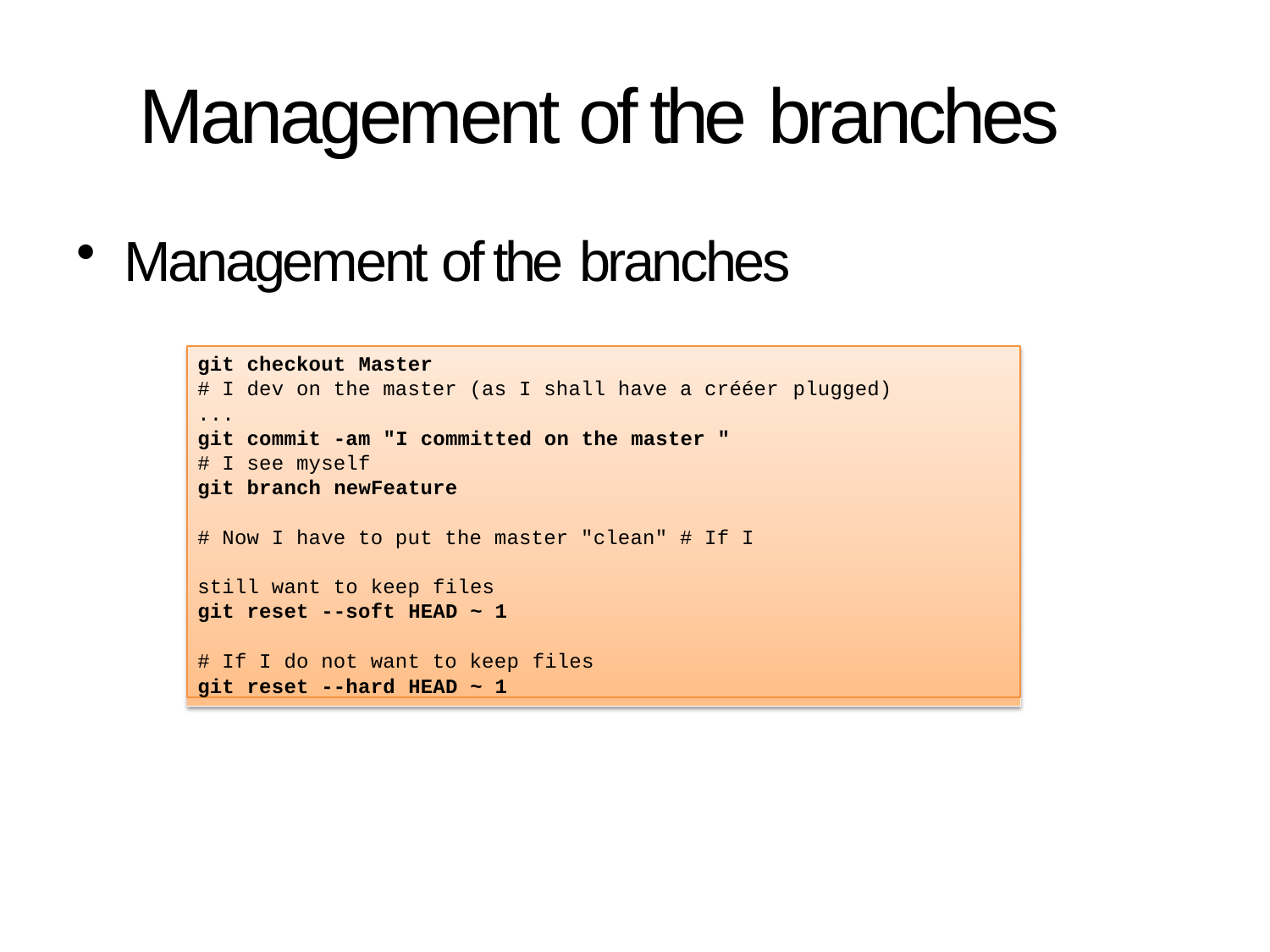

# Management of the branches
Management of the branches

git checkout Master
# I dev on the master (as I shall have a crééer plugged)
...
git commit -am "I committed on the master "
# I see myself
git branch newFeature
# Now I have to put the master "clean" # If I still want to keep files
git reset --soft HEAD ~ 1

# If I do not want to keep files
git reset --hard HEAD ~ 1